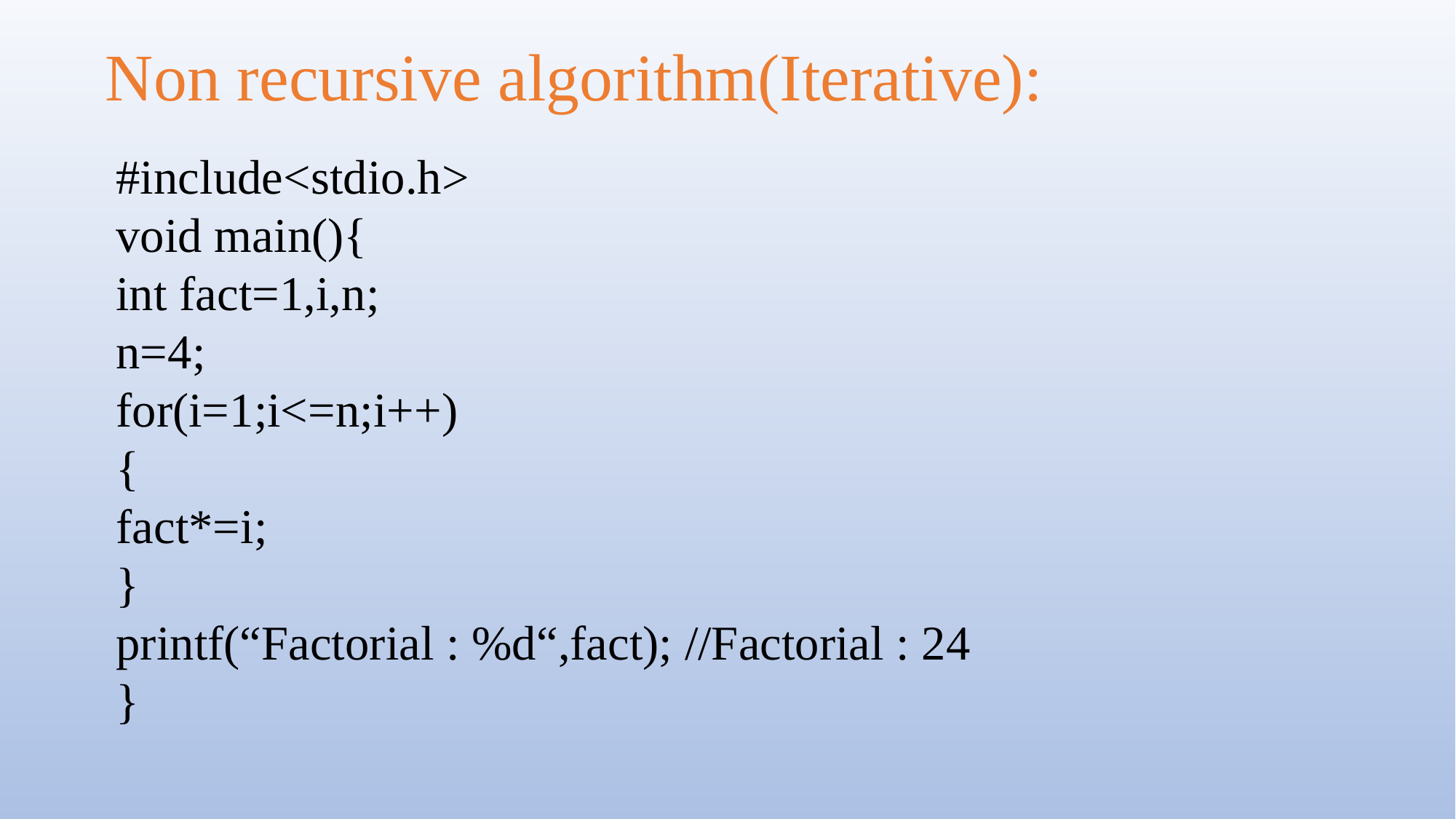

# Non recursive algorithm(Iterative):
#include<stdio.h>
void main(){
int fact=1,i,n;
n=4;
for(i=1;i<=n;i++)
{
fact*=i;
}
printf(“Factorial : %d“,fact); //Factorial : 24
}